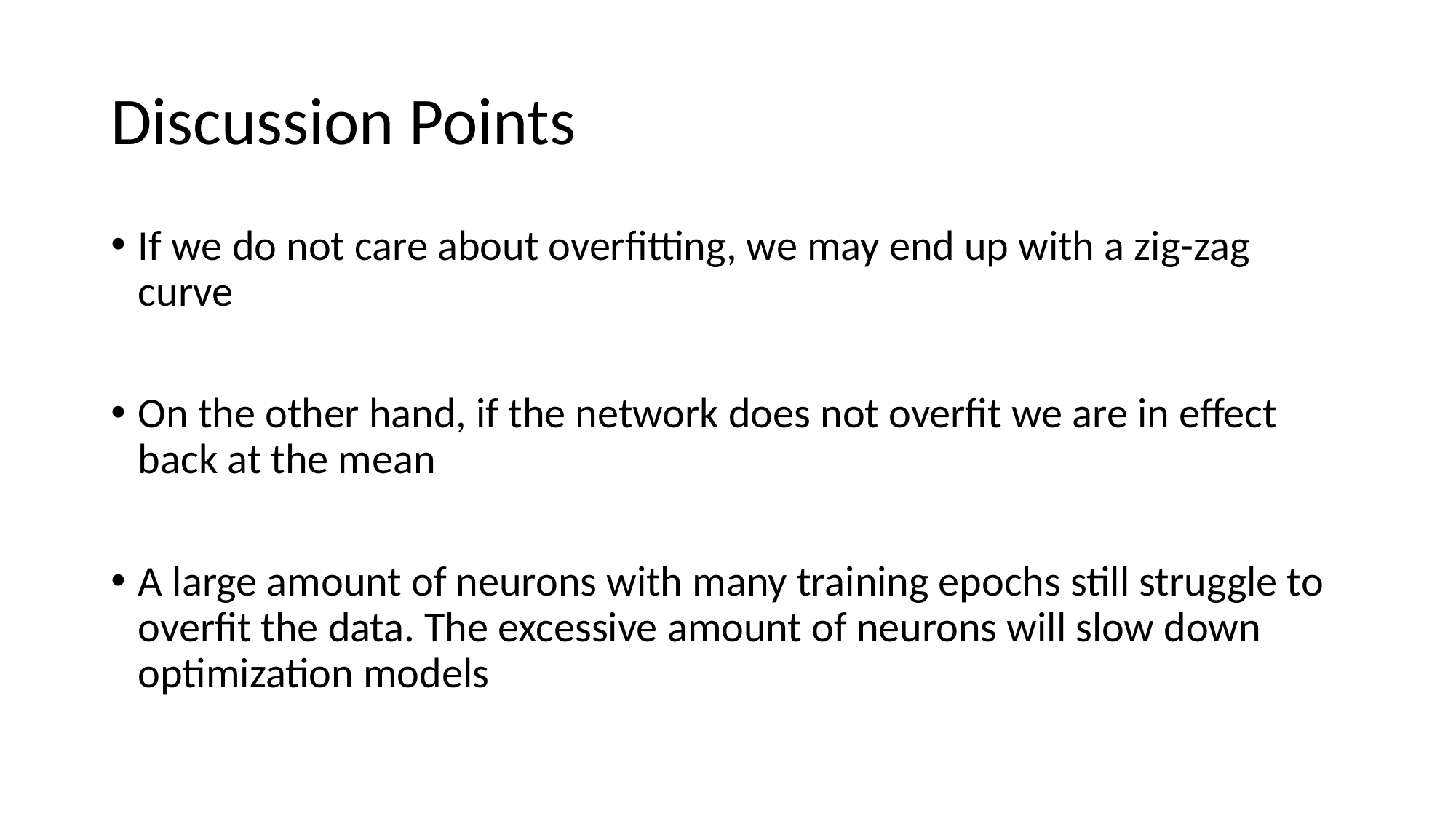

# Discussion Points
If we do not care about overfitting, we may end up with a zig-zag curve

On the other hand, if the network does not overfit we are in effect back at the mean

A large amount of neurons with many training epochs still struggle to overfit the data. The excessive amount of neurons will slow down optimization models